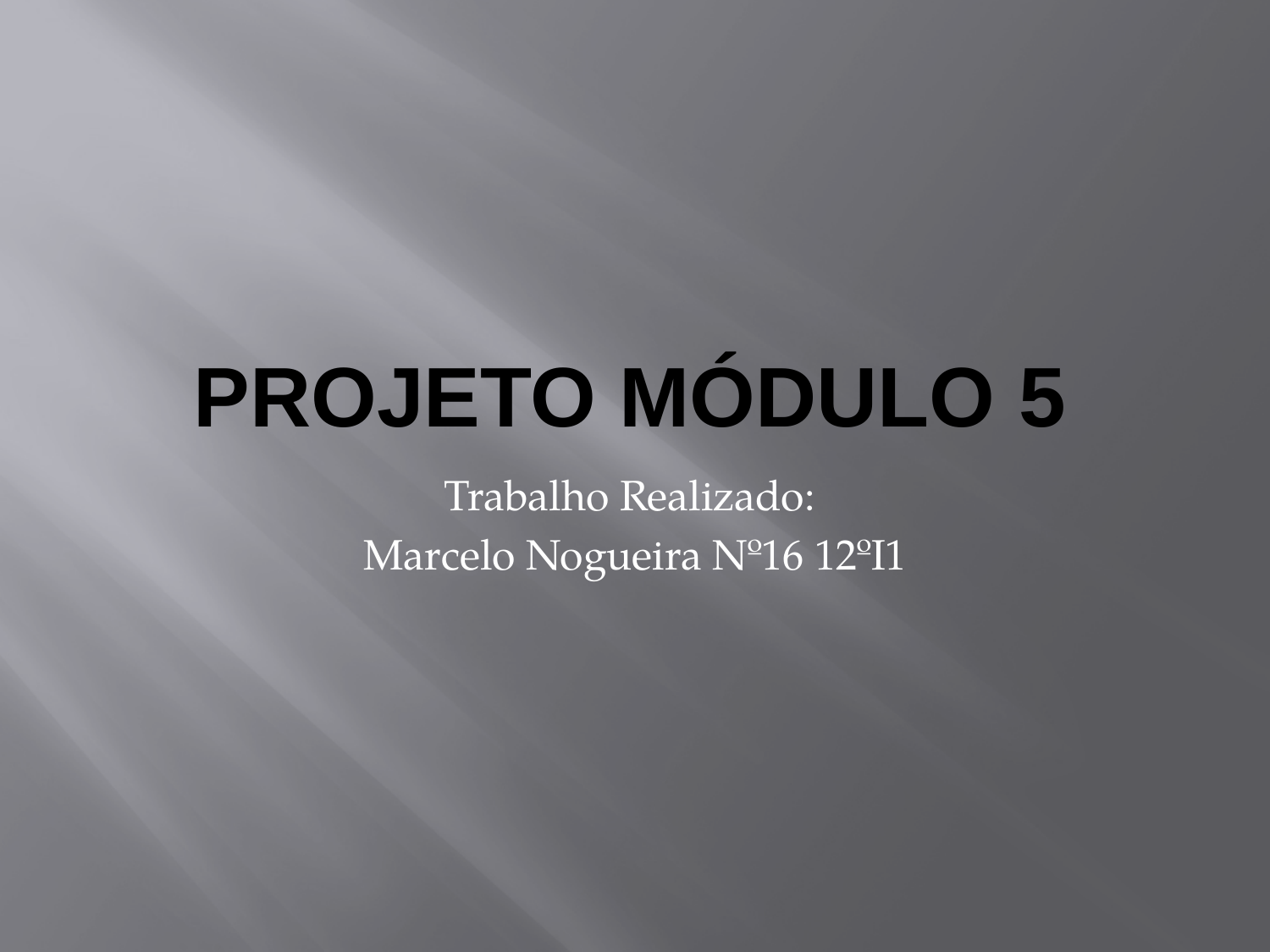

# Projeto módulo 5
Trabalho Realizado:
Marcelo Nogueira Nº16 12ºI1